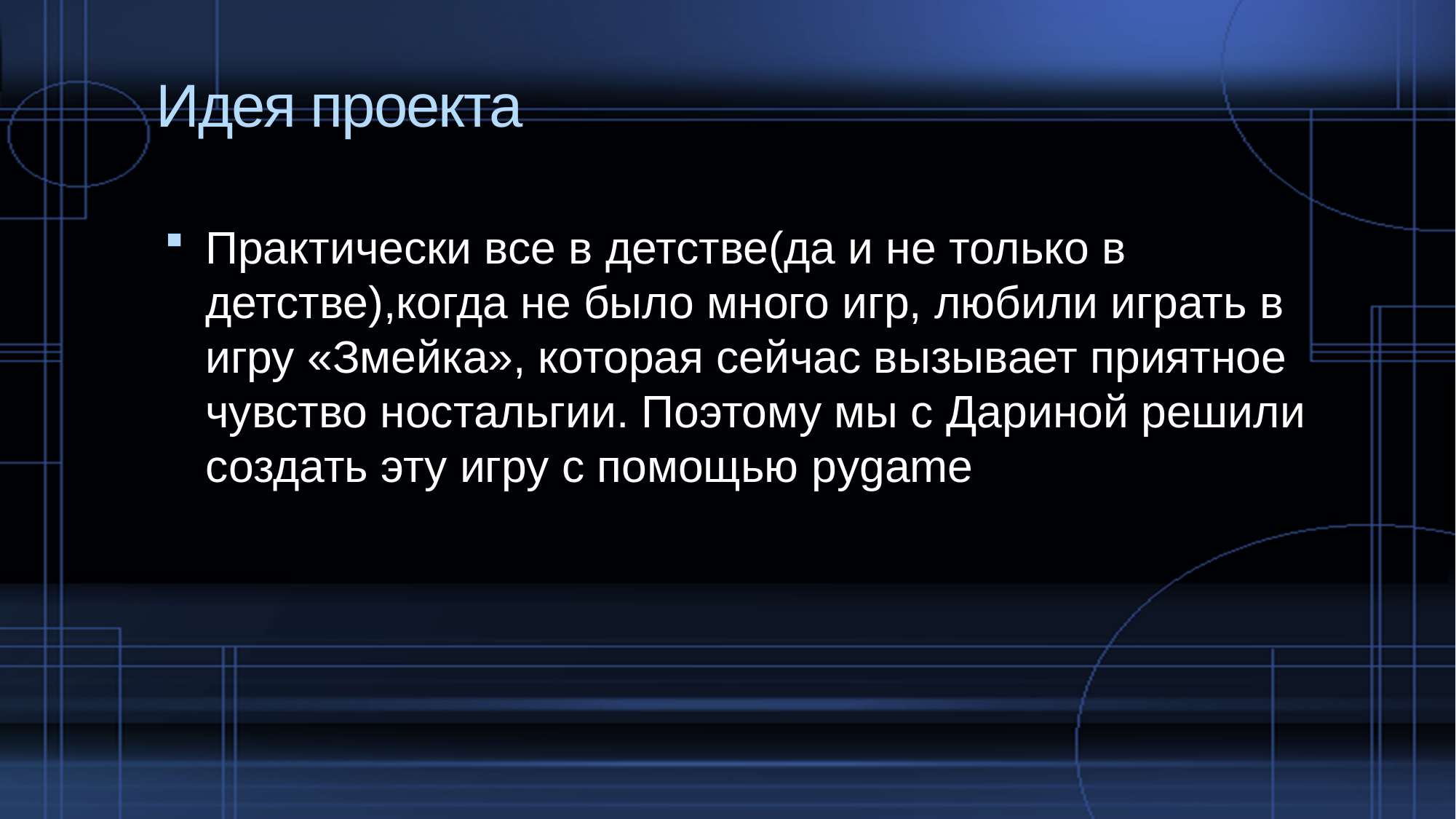

# Идея проекта
Практически все в детстве(да и не только в детстве),когда не было много игр, любили играть в игру «Змейка», которая сейчас вызывает приятное чувство ностальгии. Поэтому мы с Дариной решили создать эту игру с помощью pygame